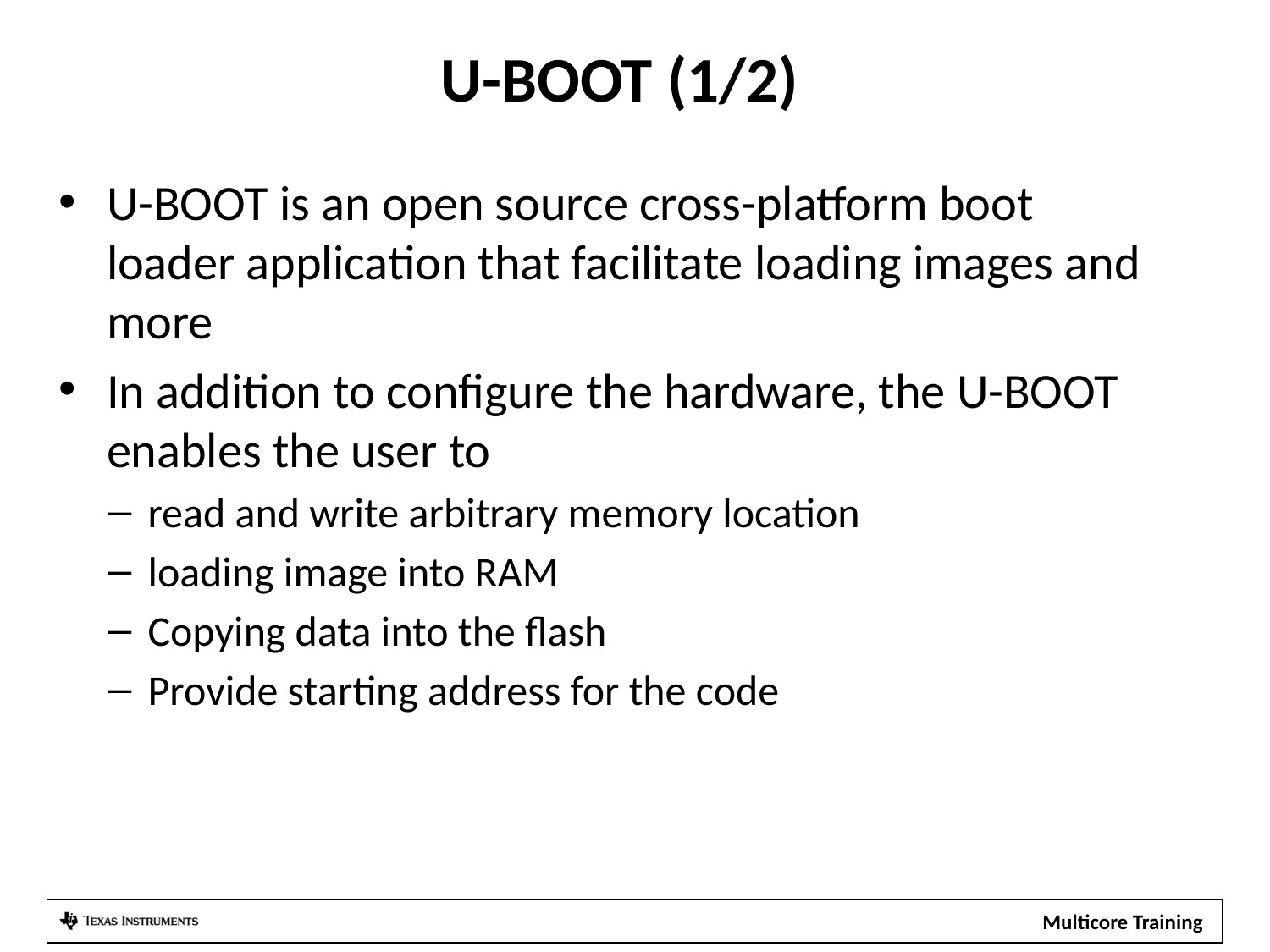

# U-BOOT (1/2)
U-BOOT is an open source cross-platform boot loader application that facilitate loading images and more
In addition to configure the hardware, the U-BOOT enables the user to
read and write arbitrary memory location
loading image into RAM
Copying data into the flash
Provide starting address for the code